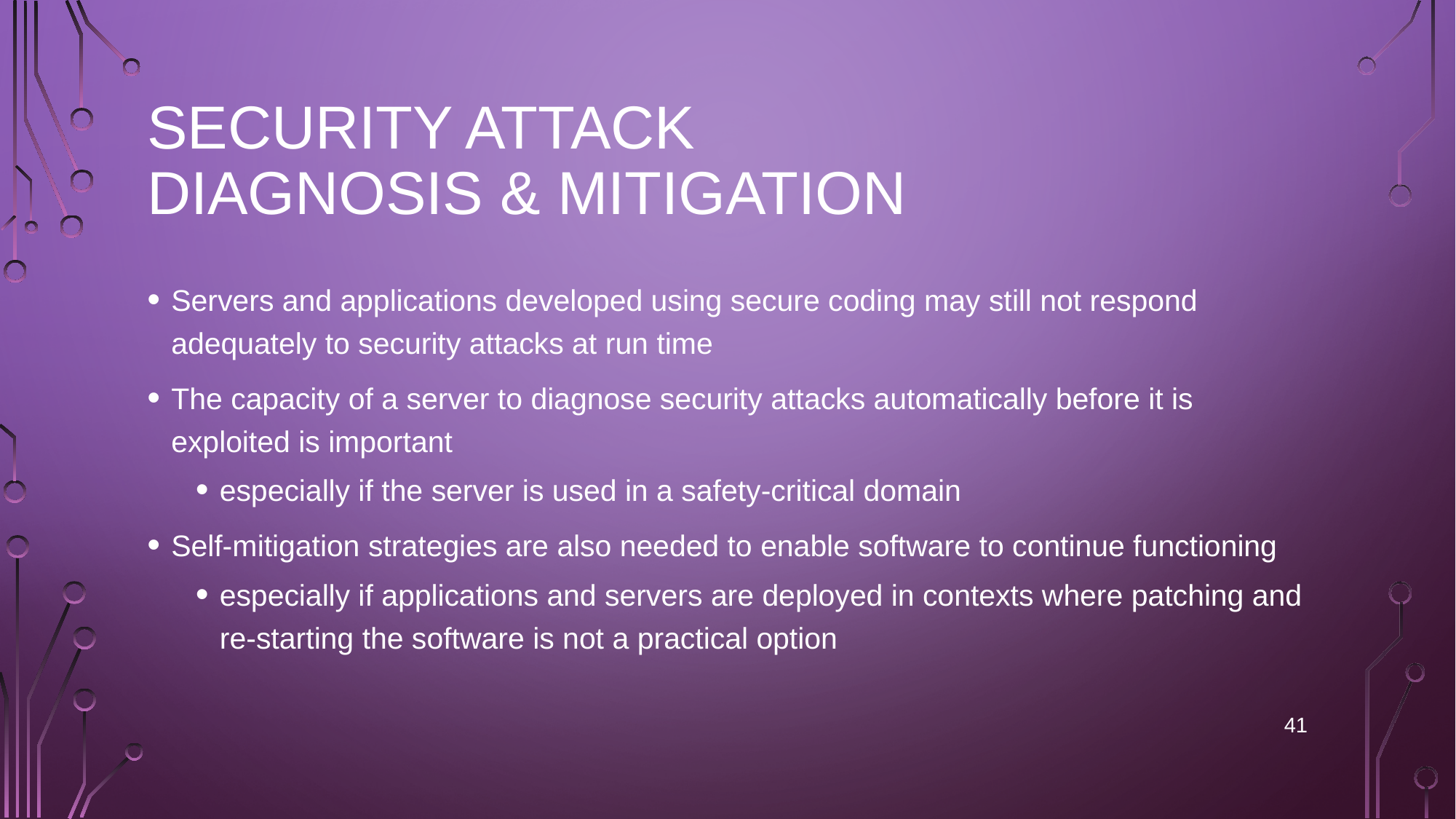

# Security Attack Diagnosis & Mitigation
Servers and applications developed using secure coding may still not respond adequately to security attacks at run time
The capacity of a server to diagnose security attacks automatically before it is exploited is important
especially if the server is used in a safety-critical domain
Self-mitigation strategies are also needed to enable software to continue functioning
especially if applications and servers are deployed in contexts where patching and re-starting the software is not a practical option

41